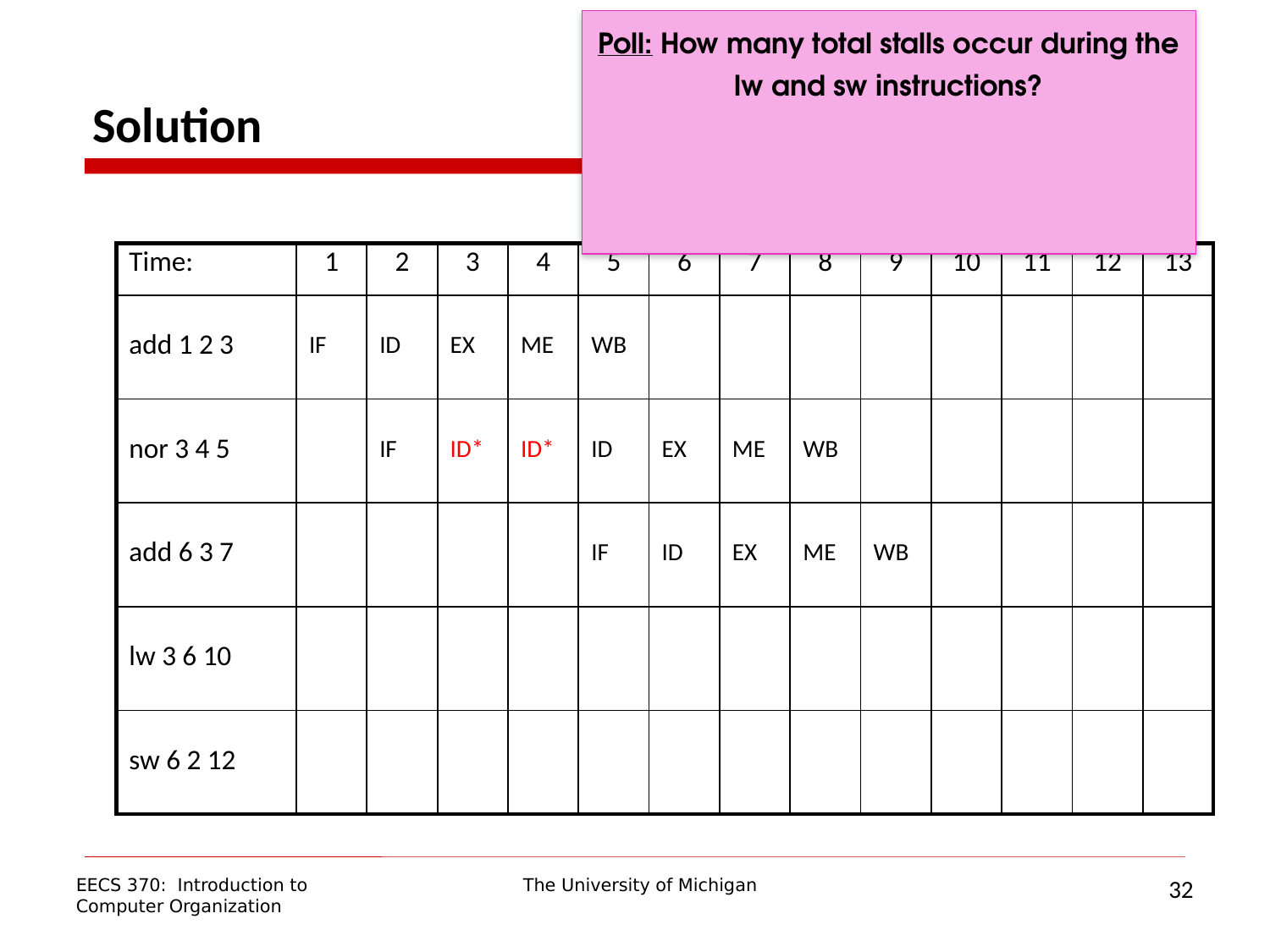

Solution
Poll: How many total stalls occur during the lw and sw instructions?
| Time: | 1 | 2 | 3 | 4 | 5 | 6 | 7 | 8 | 9 | 10 | 11 | 12 | 13 |
| --- | --- | --- | --- | --- | --- | --- | --- | --- | --- | --- | --- | --- | --- |
| add 1 2 3 | IF | ID | EX | ME | WB |  |  |  |  |  |  |  |  |
| nor 3 4 5 |  | IF | ID\* | ID\* | ID | EX | ME | WB |  |  |  |  |  |
| add 6 3 7 |  |  |  |  | IF | ID | EX | ME | WB |  |  |  |  |
| lw 3 6 10 |  |  |  |  |  |  |  |  |  |  |  |  |  |
| sw 6 2 12 |  |  |  |  |  |  |  |  |  |  |  |  |  |
32